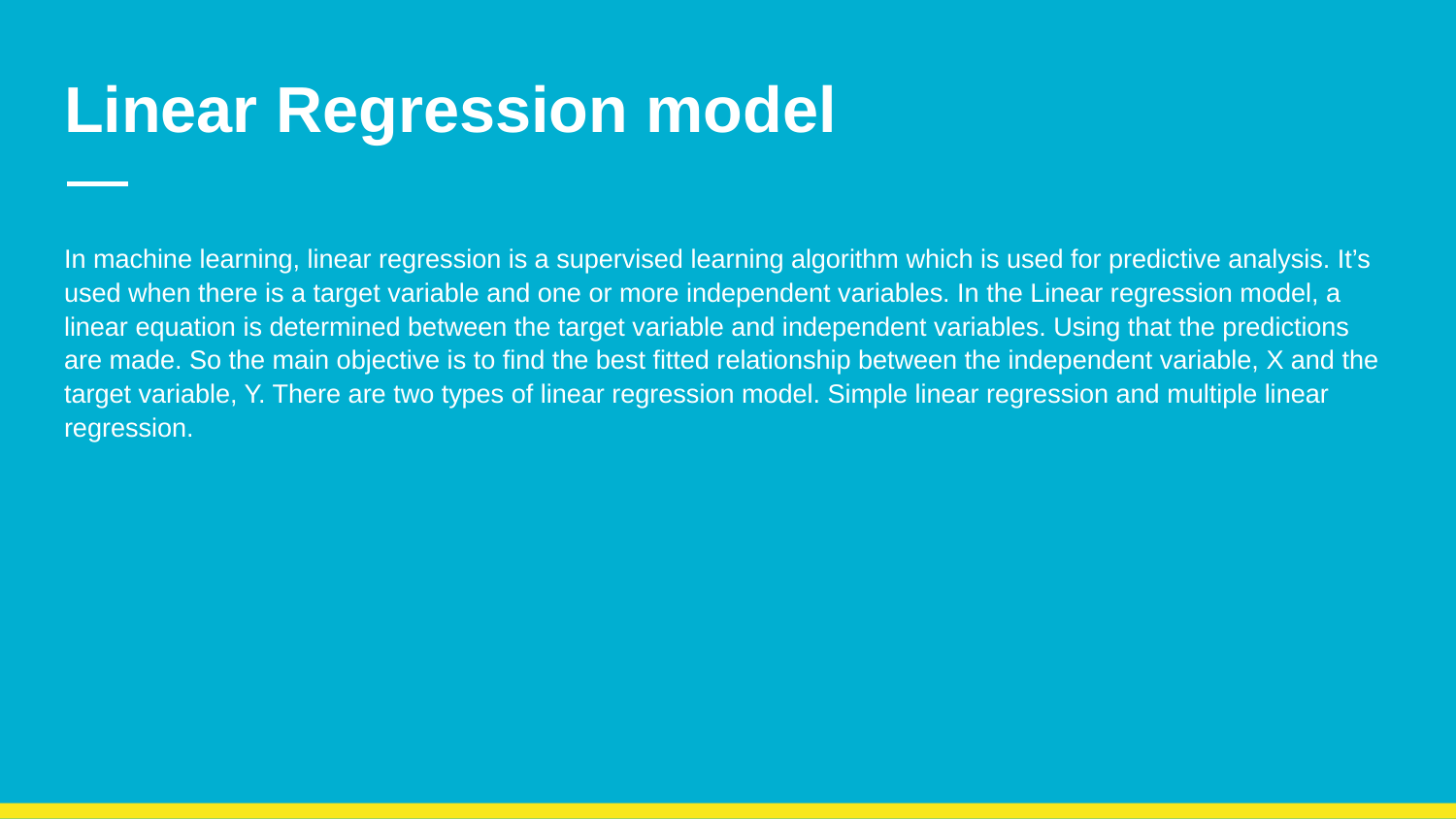

# Linear Regression model
In machine learning, linear regression is a supervised learning algorithm which is used for predictive analysis. It’s used when there is a target variable and one or more independent variables. In the Linear regression model, a linear equation is determined between the target variable and independent variables. Using that the predictions are made. So the main objective is to find the best fitted relationship between the independent variable, X and the target variable, Y. There are two types of linear regression model. Simple linear regression and multiple linear regression.